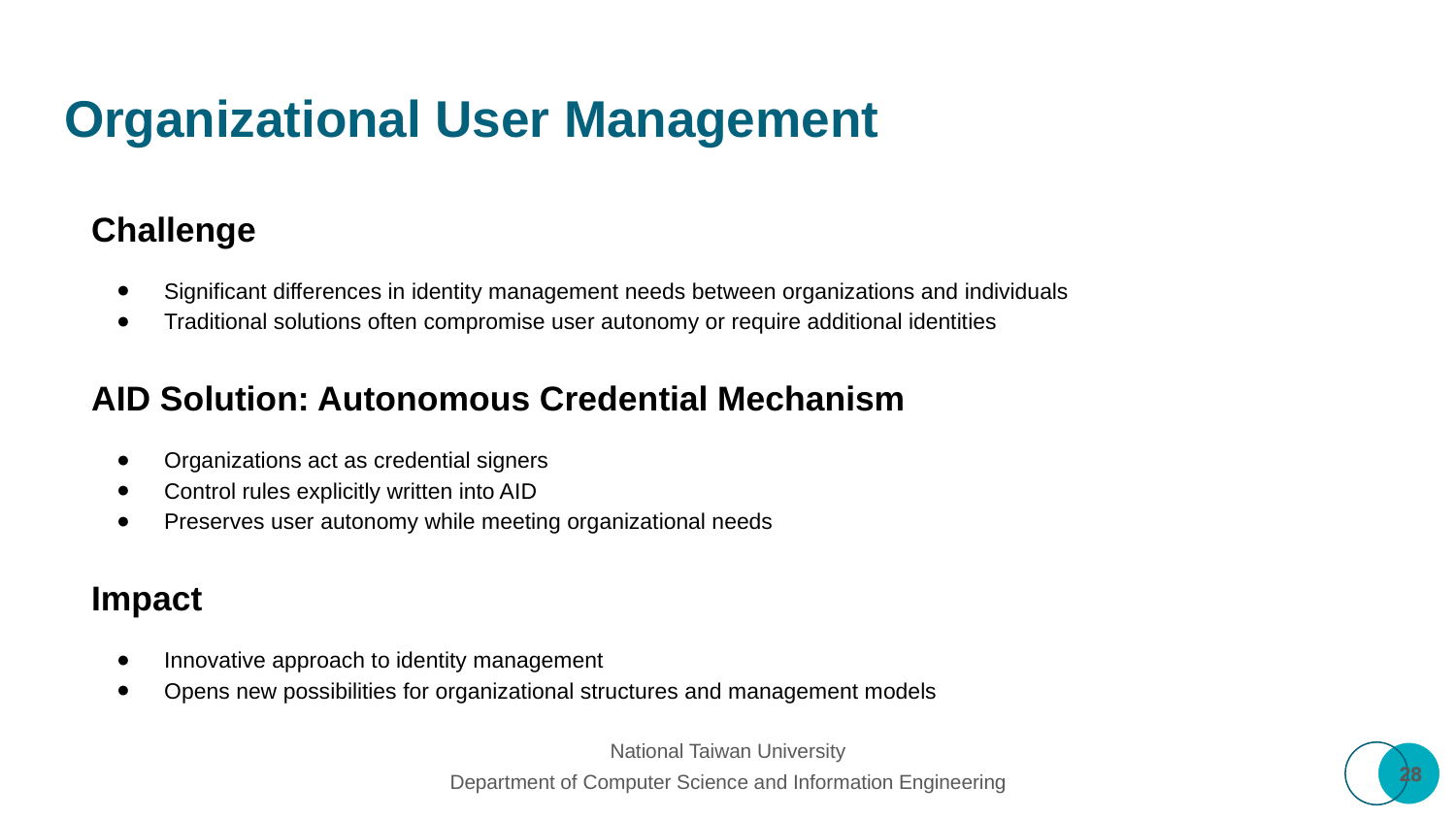

# Organizational User Management
Challenge
Significant differences in identity management needs between organizations and individuals
Traditional solutions often compromise user autonomy or require additional identities
AID Solution: Autonomous Credential Mechanism
Organizations act as credential signers
Control rules explicitly written into AID
Preserves user autonomy while meeting organizational needs
Impact
Innovative approach to identity management
Opens new possibilities for organizational structures and management models
28
28